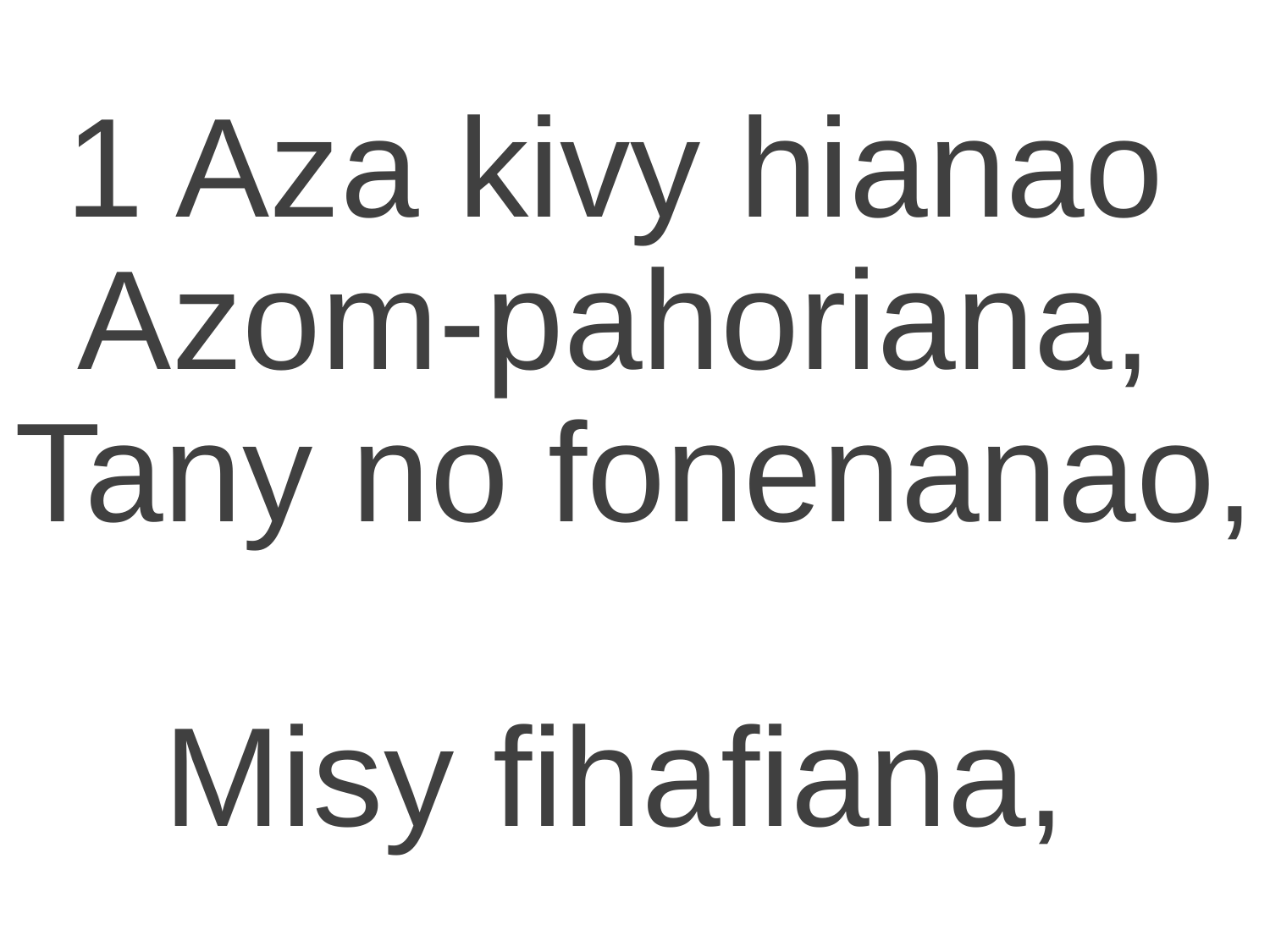

1 Aza kivy hianao
Azom-pahoriana,
Tany no fonenanao,
Misy fihafiana,